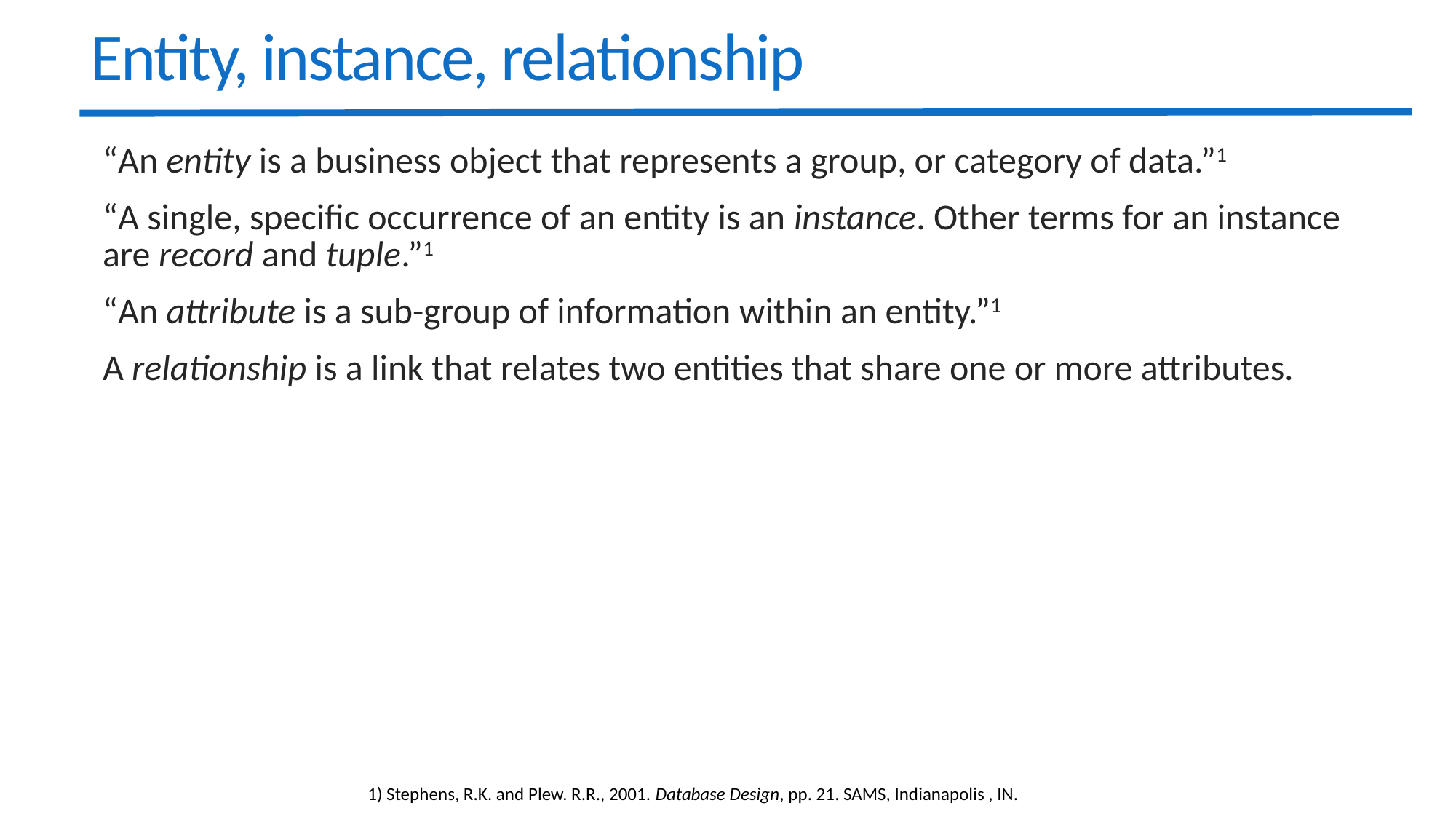

# Entity, instance, relationship
“An entity is a business object that represents a group, or category of data.”1
“A single, specific occurrence of an entity is an instance. Other terms for an instance are record and tuple.”1
“An attribute is a sub-group of information within an entity.”1
A relationship is a link that relates two entities that share one or more attributes.

1) Stephens, R.K. and Plew. R.R., 2001. Database Design, pp. 21. SAMS, Indianapolis , IN.